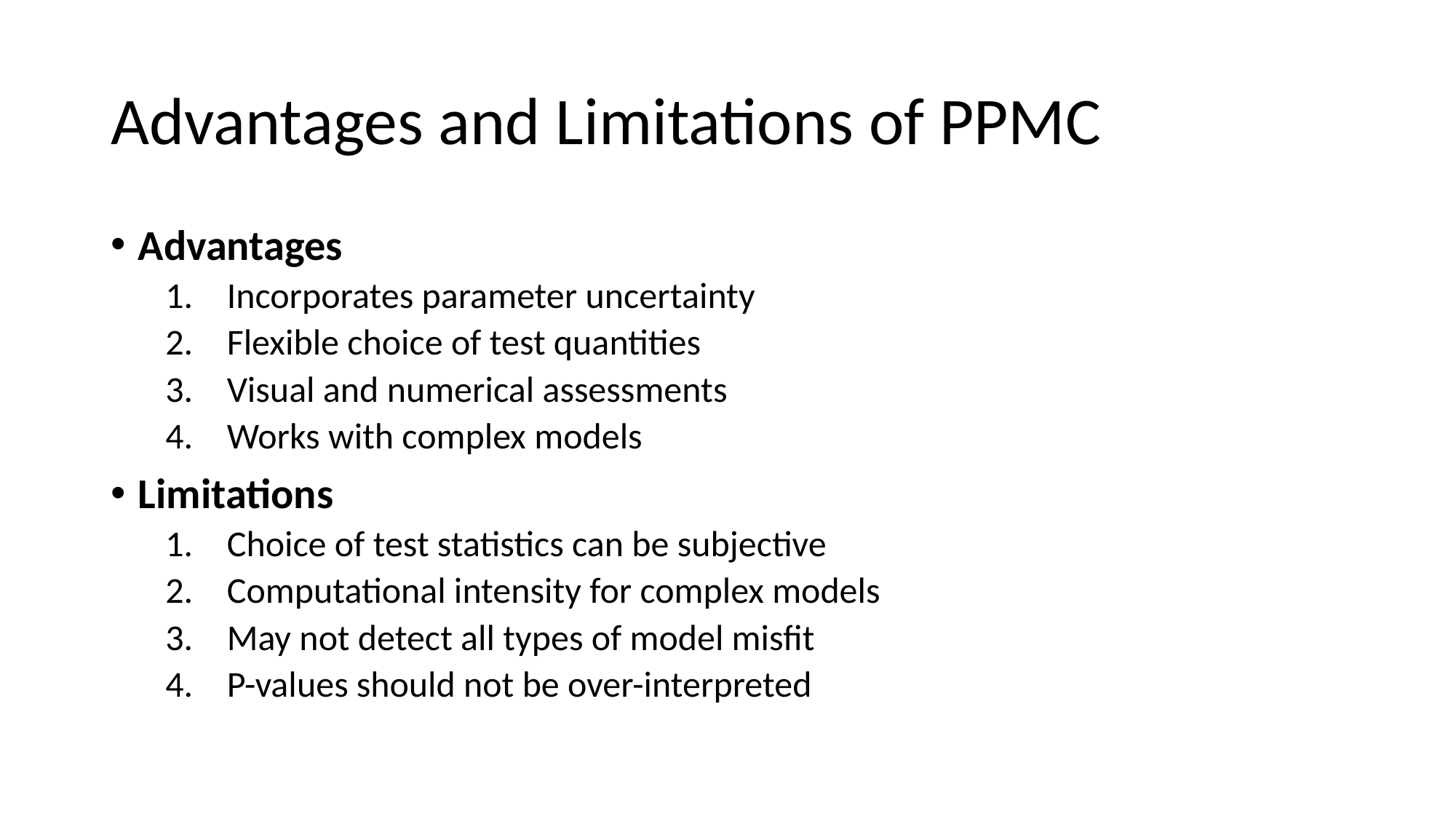

# Advantages and Limitations of PPMC
Advantages
Incorporates parameter uncertainty
Flexible choice of test quantities
Visual and numerical assessments
Works with complex models
Limitations
Choice of test statistics can be subjective
Computational intensity for complex models
May not detect all types of model misfit
P-values should not be over-interpreted